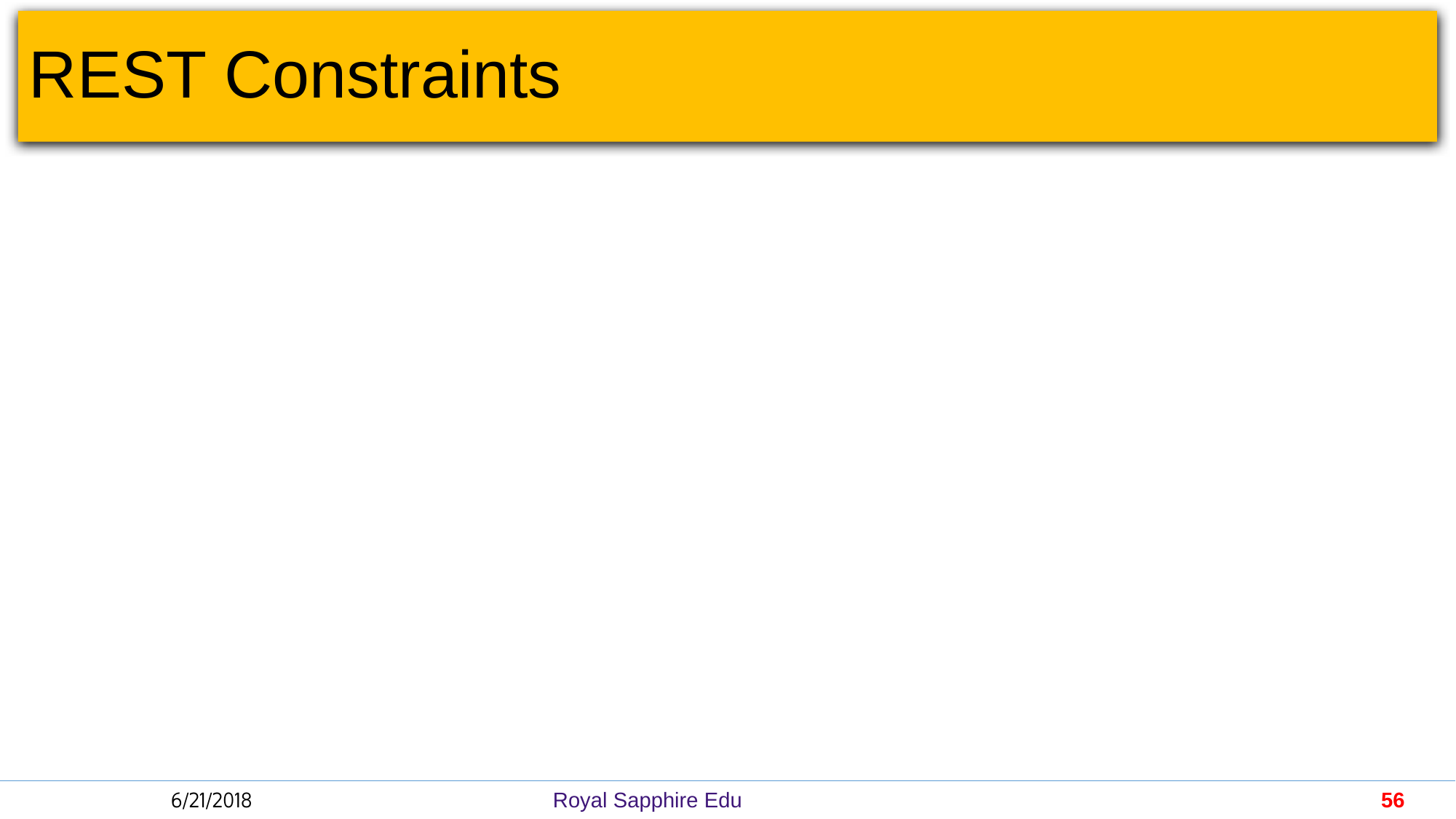

# REST Constraints

6/21/2018
Royal Sapphire Edu
56